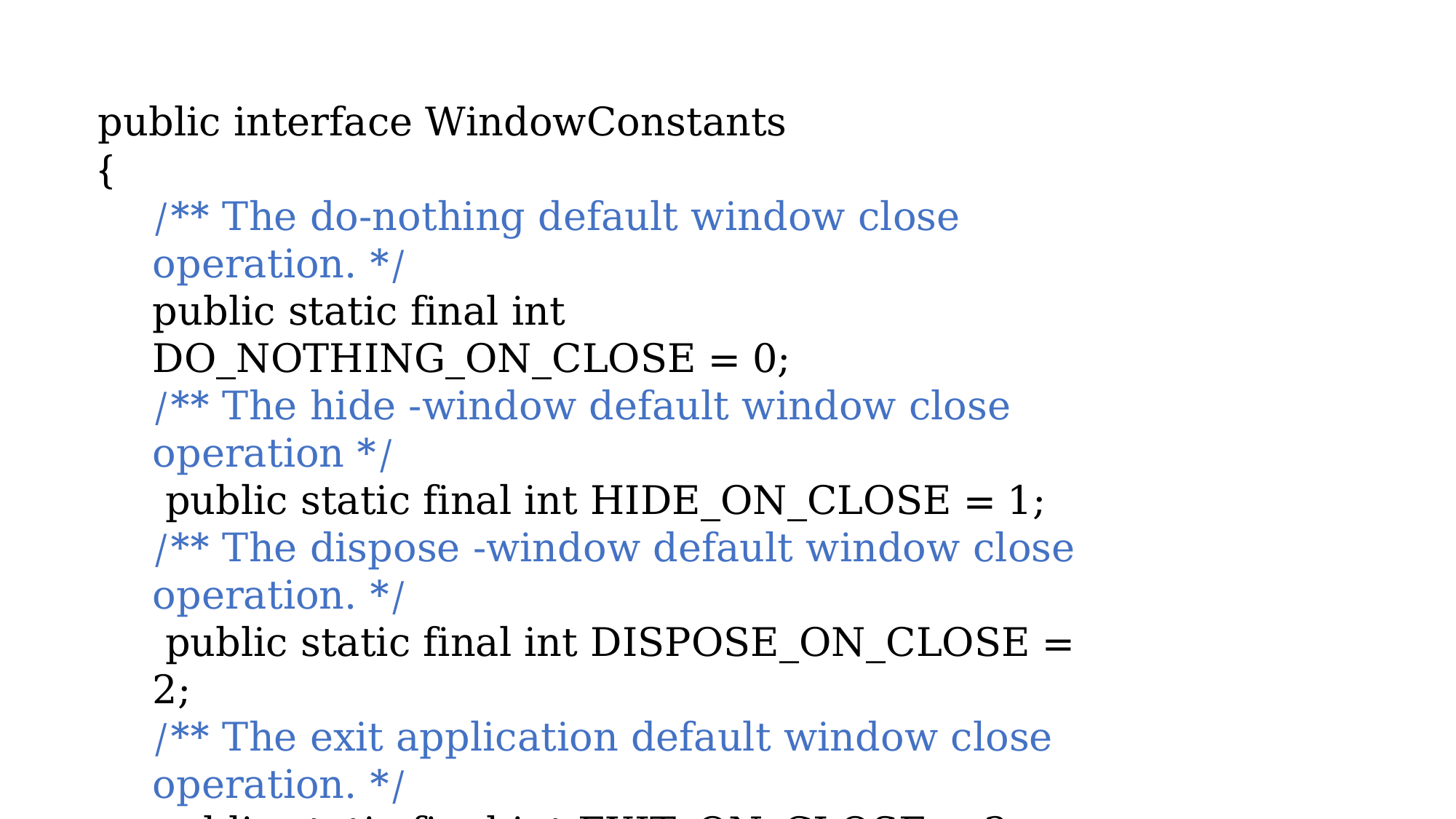

public interface WindowConstants
{
/** The do-nothing default window close operation. */
public static final int DO_NOTHING_ON_CLOSE = 0;
/** The hide -window default window close operation */
 public static final int HIDE_ON_CLOSE = 1;
/** The dispose -window default window close operation. */
 public static final int DISPOSE_ON_CLOSE = 2;
/** The exit application default window close operation. */
public static final int EXIT_ON_CLOSE = 3;
}